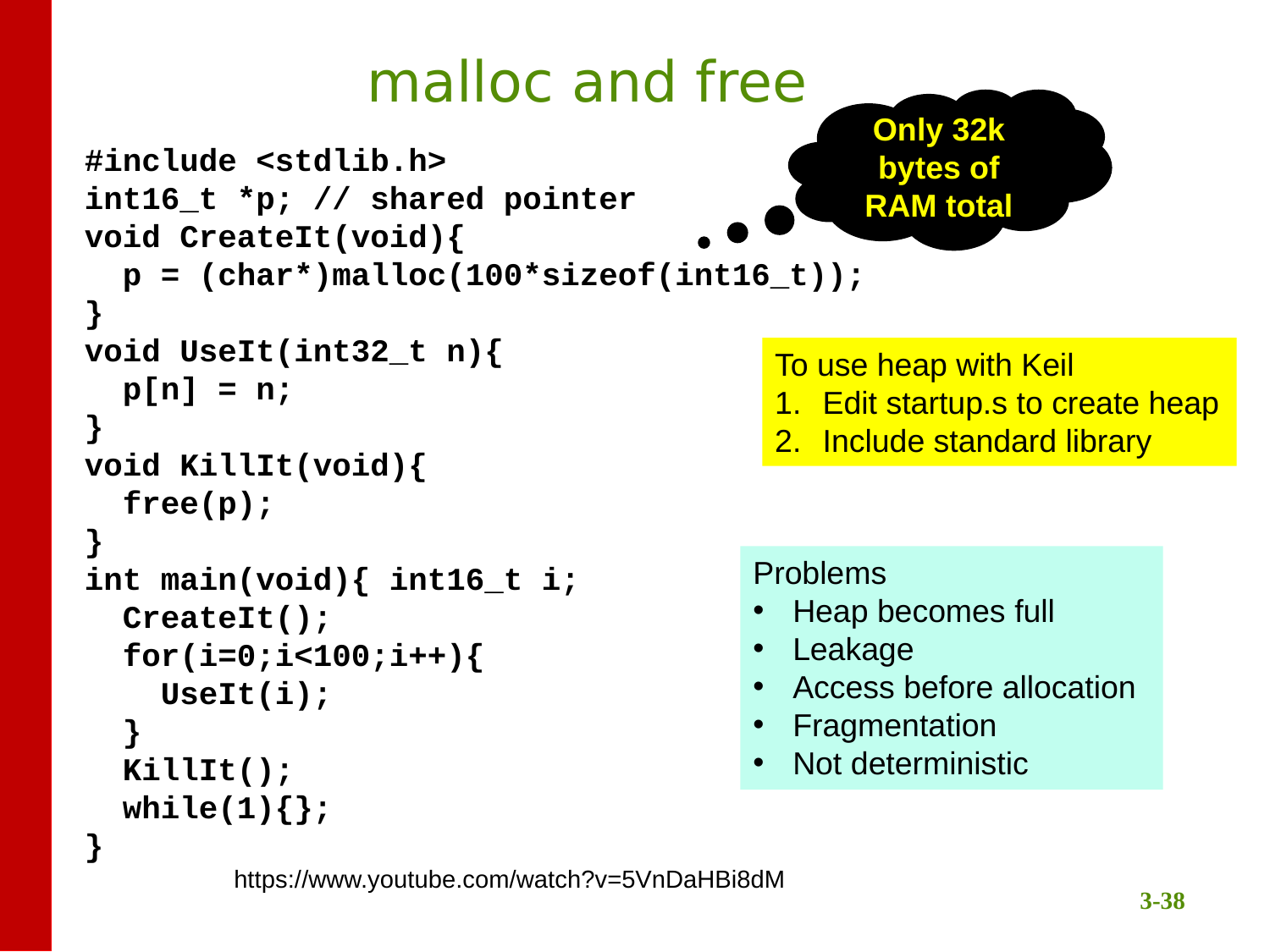

# malloc and free
Only 32k bytes of RAM total
#include <stdlib.h>
int16_t *p; // shared pointer
void CreateIt(void){
  p = (char*)malloc(100*sizeof(int16_t));
}
void UseIt(int32_t n){
  p[n] = n;
}
void KillIt(void){
  free(p);
}
int main(void){ int16_t i;
  CreateIt();
  for(i=0;i<100;i++){
    UseIt(i);
  }
  KillIt();
  while(1){};
}
To use heap with Keil
Edit startup.s to create heap
Include standard library
Problems
Heap becomes full
Leakage
Access before allocation
Fragmentation
Not deterministic
https://www.youtube.com/watch?v=5VnDaHBi8dM